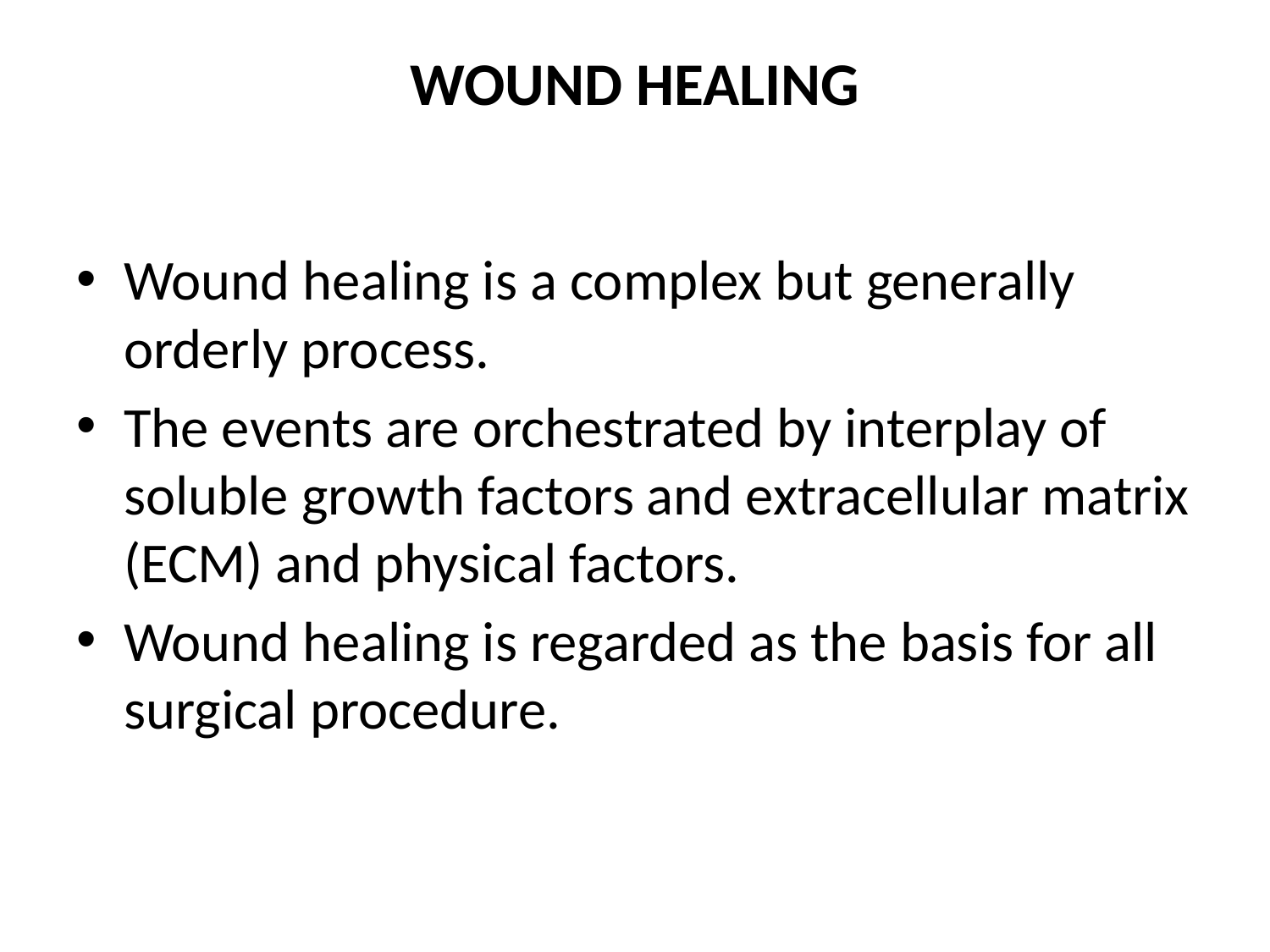

# WOUND HEALING

Wound healing is a complex but generally orderly process.
The events are orchestrated by interplay of soluble growth factors and extracellular matrix (ECM) and physical factors.
Wound healing is regarded as the basis for all surgical procedure.